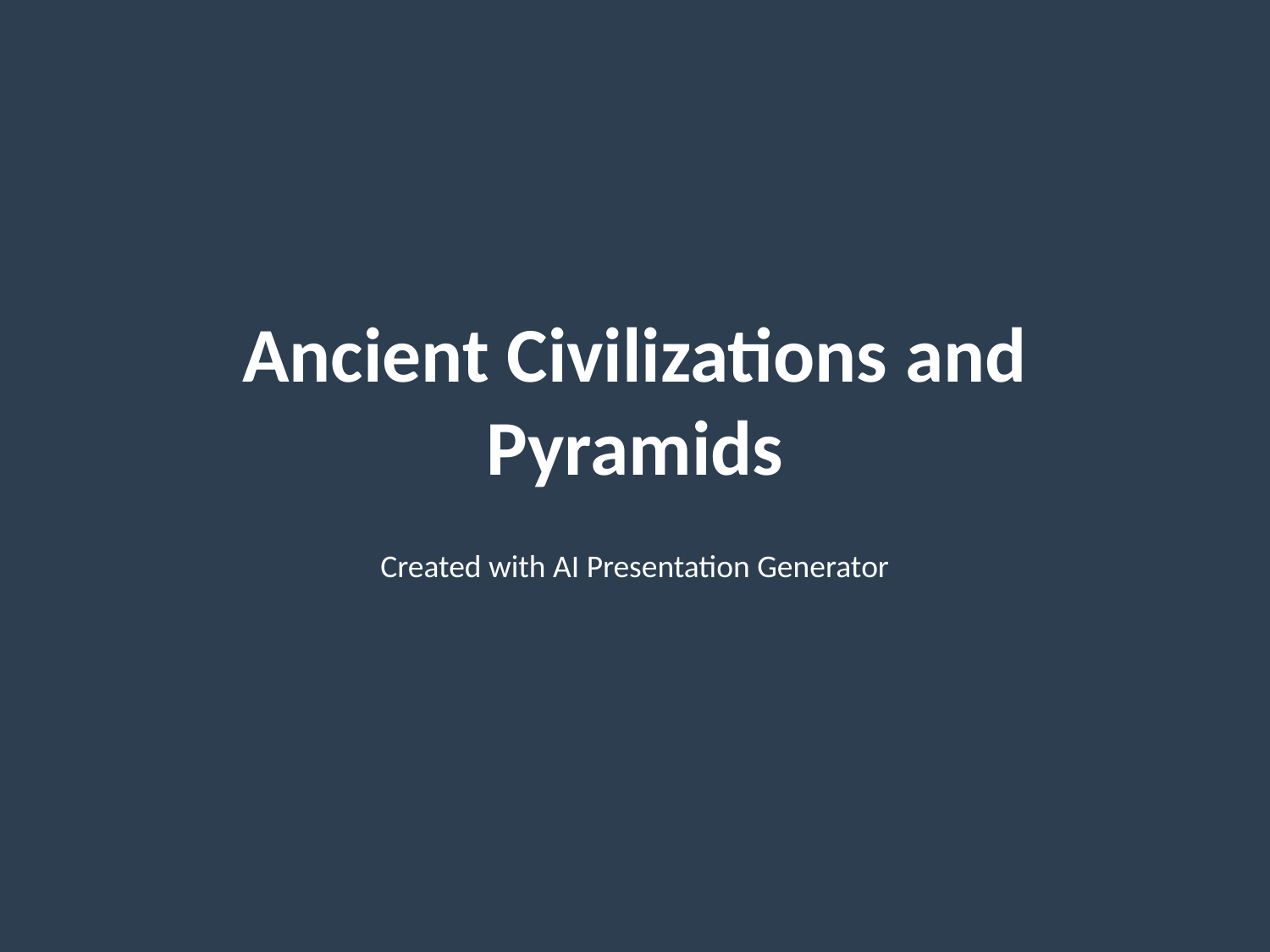

# Ancient Civilizations and Pyramids
Created with AI Presentation Generator